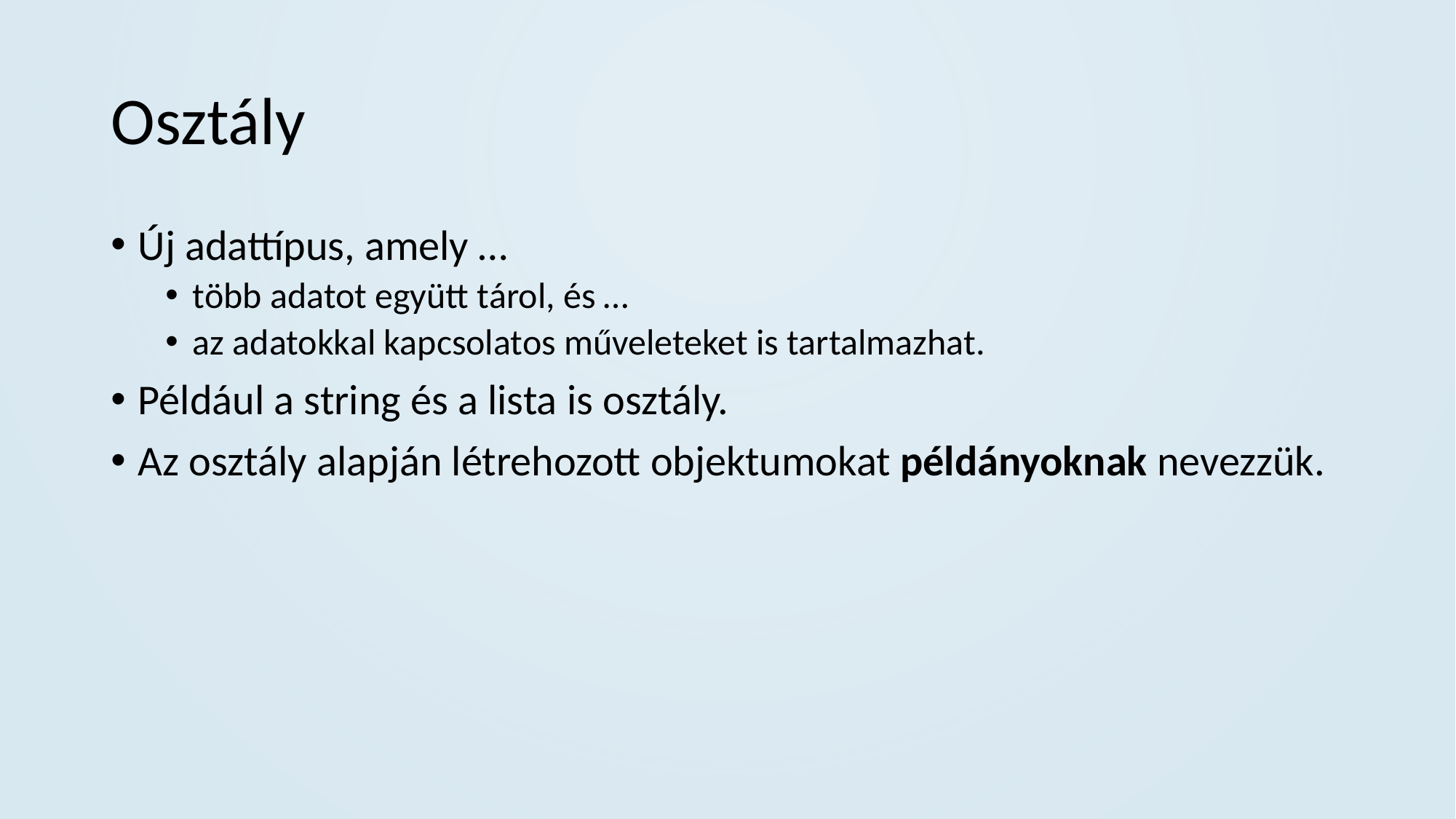

# Osztály
Új adattípus, amely …
több adatot együtt tárol, és …
az adatokkal kapcsolatos műveleteket is tartalmazhat.
Például a string és a lista is osztály.
Az osztály alapján létrehozott objektumokat példányoknak nevezzük.